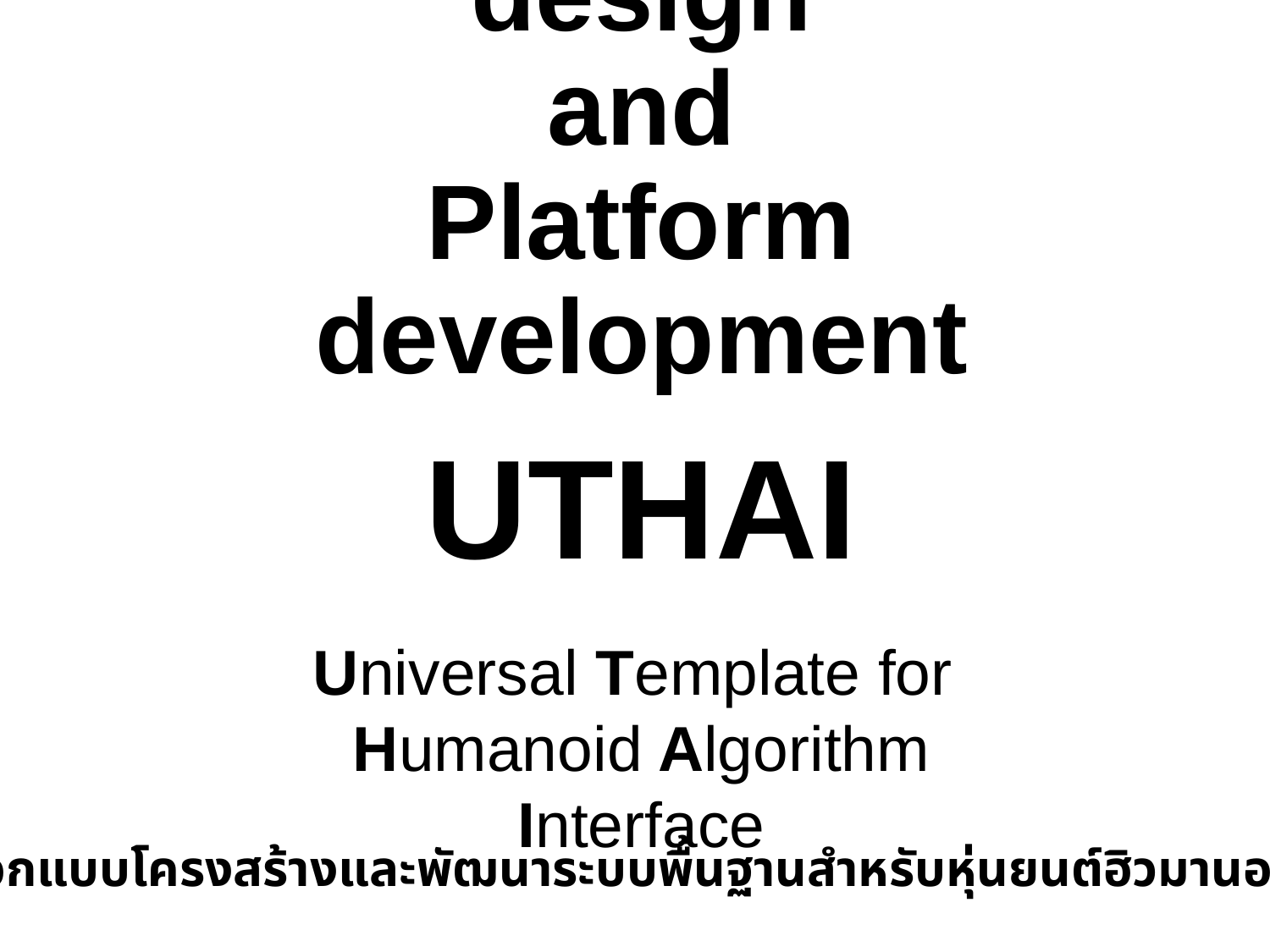

Structure design
and
Platform development
# UTHAI
Universal Template for
Humanoid Algorithm Interface
ออกแบบโครงสร้างและพัฒนาระบบพื้นฐานสำหรับหุ่นยนต์ฮิวมานอยด์